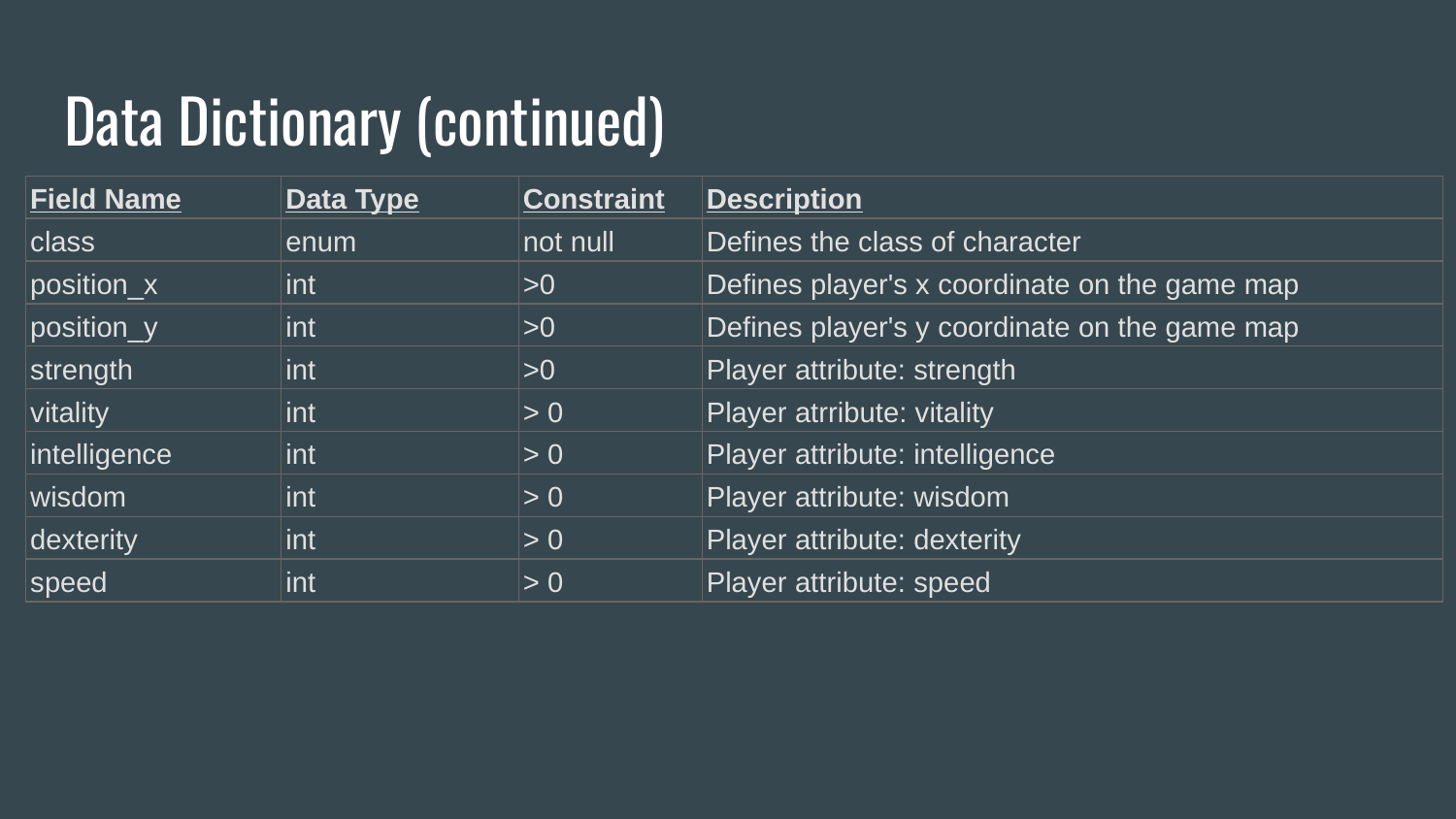

# Data Dictionary (continued)
| Field Name | Data Type | Constraint | Description |
| --- | --- | --- | --- |
| class | enum | not null | Defines the class of character |
| position\_x | int | >0 | Defines player's x coordinate on the game map |
| position\_y | int | >0 | Defines player's y coordinate on the game map |
| strength | int | >0 | Player attribute: strength |
| vitality | int | > 0 | Player atrribute: vitality |
| intelligence | int | > 0 | Player attribute: intelligence |
| wisdom | int | > 0 | Player attribute: wisdom |
| dexterity | int | > 0 | Player attribute: dexterity |
| speed | int | > 0 | Player attribute: speed |